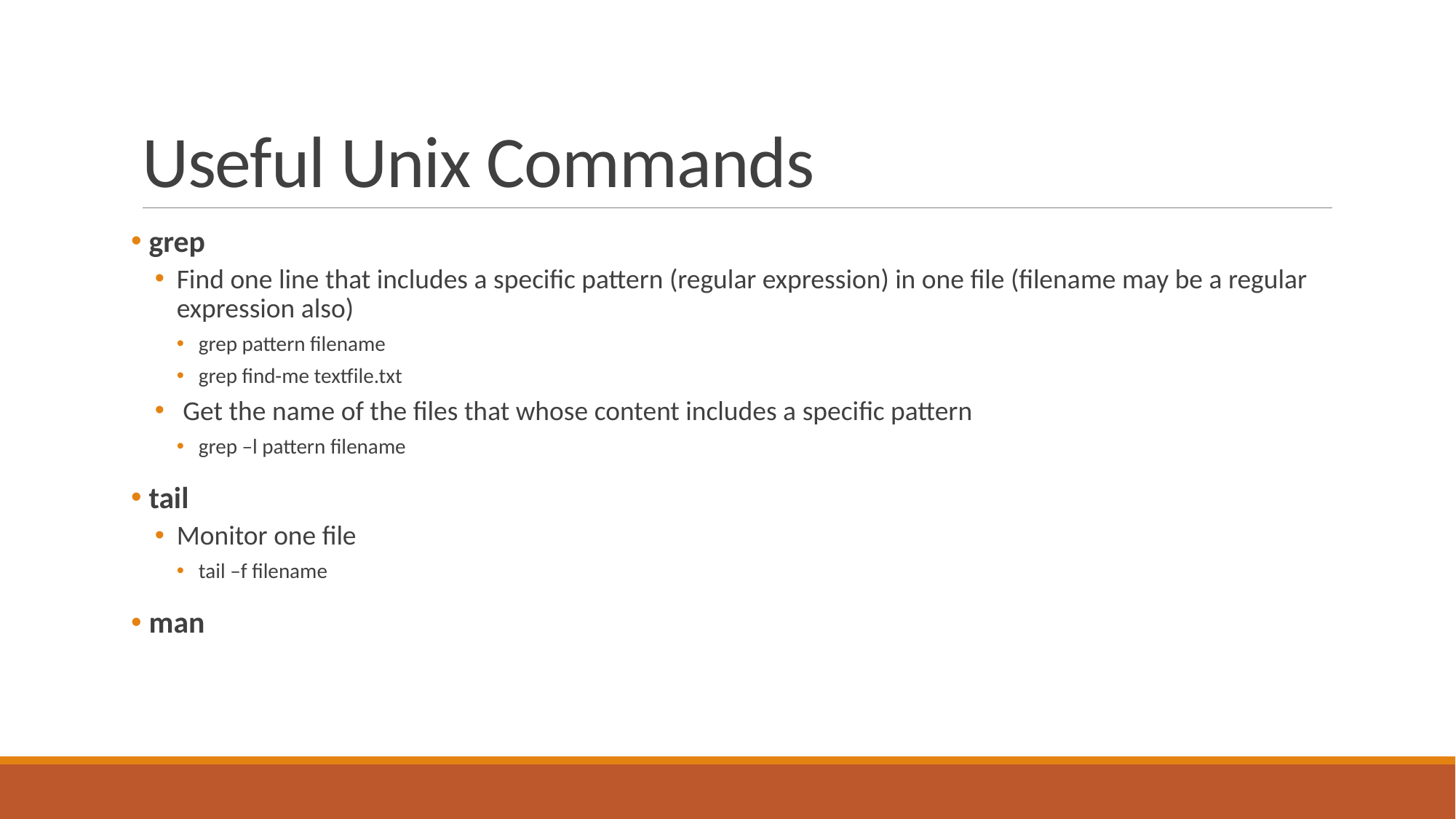

# Useful Unix Commands
 grep
Find one line that includes a specific pattern (regular expression) in one file (filename may be a regular expression also)
grep pattern filename
grep find-me textfile.txt
 Get the name of the files that whose content includes a specific pattern
grep –l pattern filename
 tail
Monitor one file
tail –f filename
 man